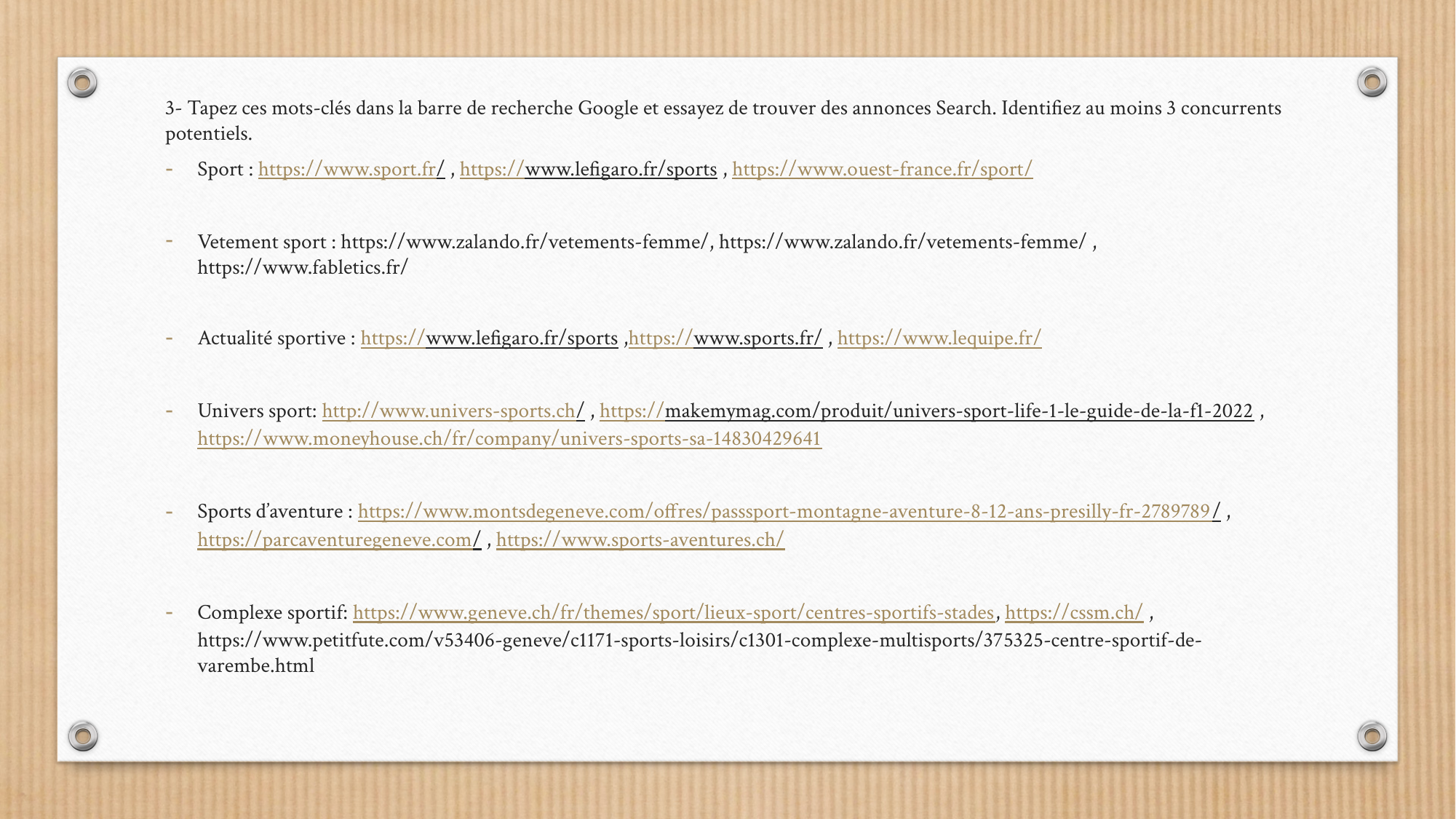

3- Tapez ces mots-clés dans la barre de recherche Google et essayez de trouver des annonces Search. Identifiez au moins 3 concurrents potentiels.
Sport : https://www.sport.fr/ , https://www.lefigaro.fr/sports , https://www.ouest-france.fr/sport/

Vetement sport : https://www.zalando.fr/vetements-femme/, https://www.zalando.fr/vetements-femme/ , https://www.fabletics.fr/

Actualité sportive : https://www.lefigaro.fr/sports ,https://www.sports.fr/ , https://www.lequipe.fr/

Univers sport: http://www.univers-sports.ch/ , https://makemymag.com/produit/univers-sport-life-1-le-guide-de-la-f1-2022 , https://www.moneyhouse.ch/fr/company/univers-sports-sa-14830429641

Sports d’aventure : https://www.montsdegeneve.com/offres/passsport-montagne-aventure-8-12-ans-presilly-fr-2789789/ , https://parcaventuregeneve.com/ , https://www.sports-aventures.ch/

Complexe sportif: https://www.geneve.ch/fr/themes/sport/lieux-sport/centres-sportifs-stades, https://cssm.ch/ , https://www.petitfute.com/v53406-geneve/c1171-sports-loisirs/c1301-complexe-multisports/375325-centre-sportif-de-varembe.html